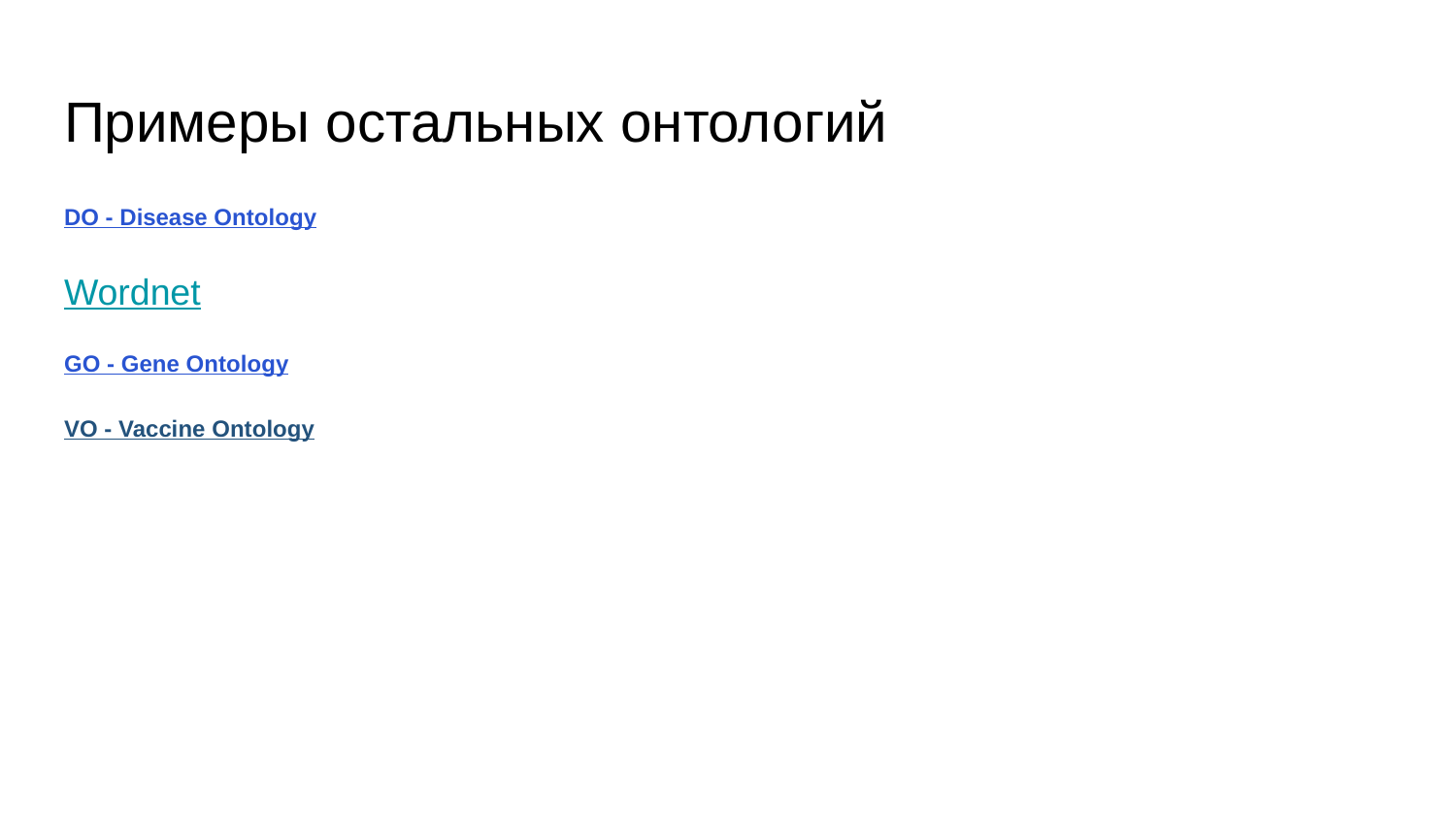

# Примеры остальных онтологий
DO - Disease Ontology
Wordnet
GO - Gene Ontology
VO - Vaccine Ontology